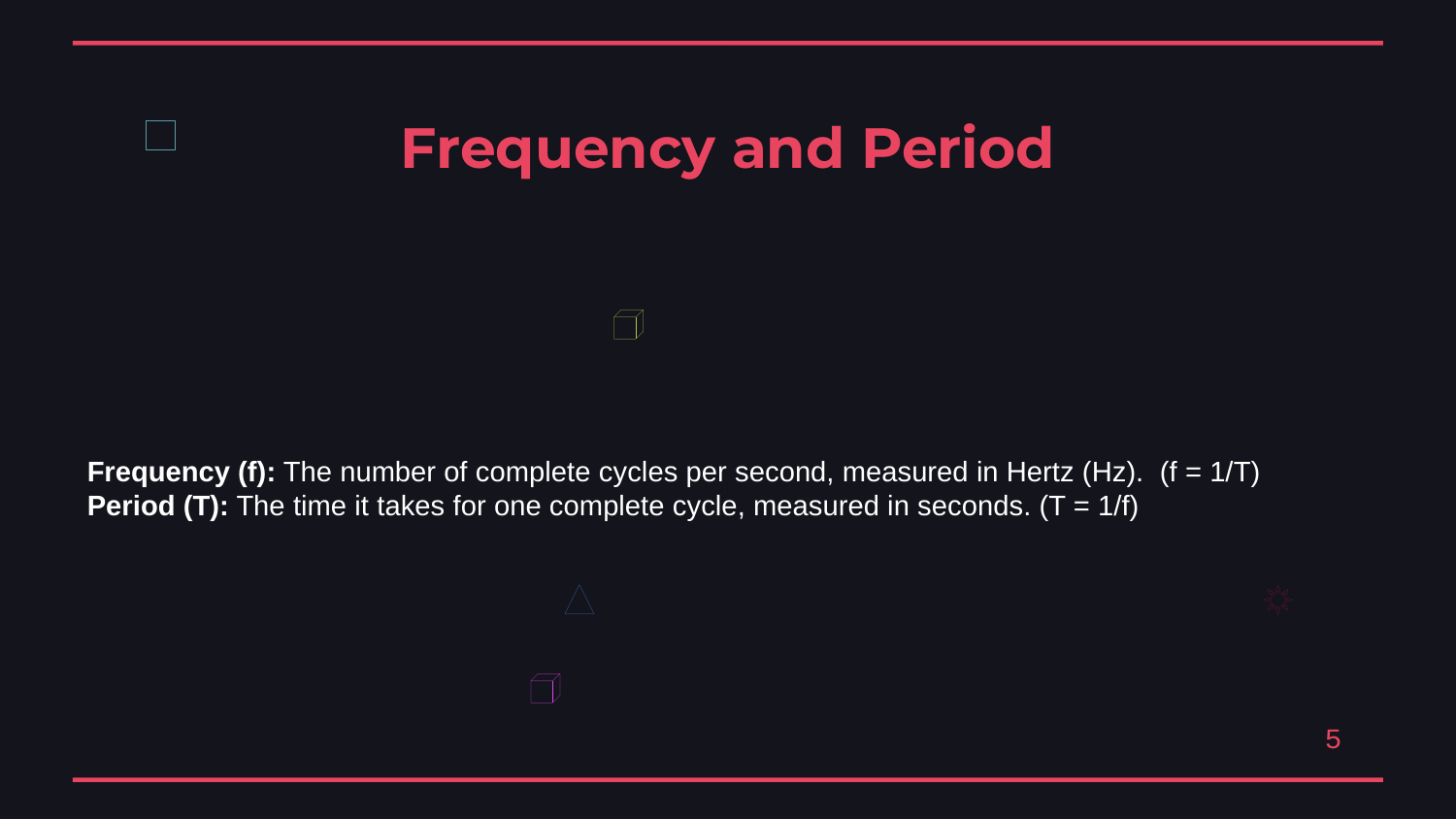

Frequency and Period

Frequency (f): The number of complete cycles per second, measured in Hertz (Hz).  (f = 1/T)
Period (T): The time it takes for one complete cycle, measured in seconds. (T = 1/f)

5